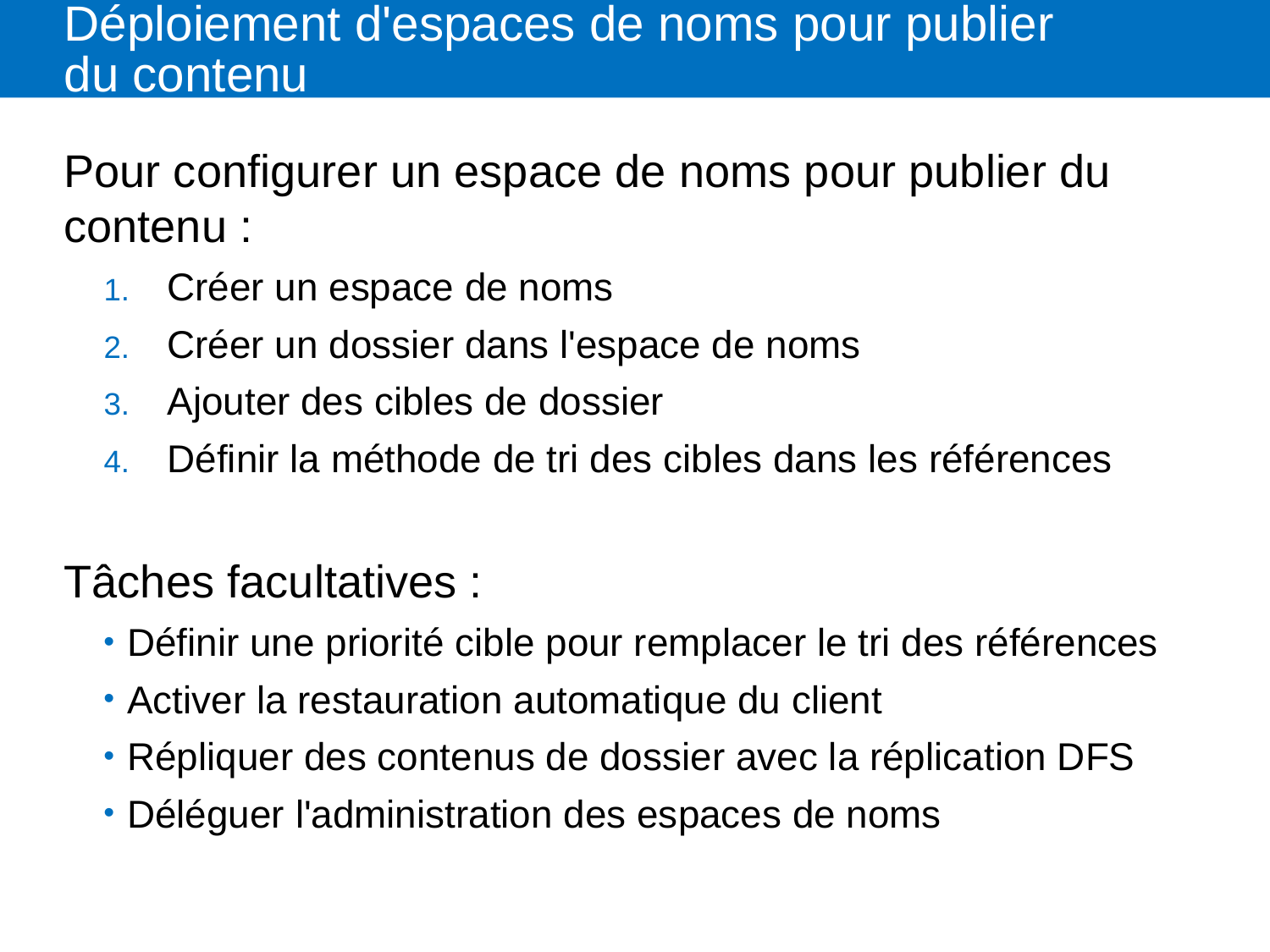

# Déploiement d'espaces de noms pour publier du contenu
Pour configurer un espace de noms pour publier du contenu :
Créer un espace de noms
Créer un dossier dans l'espace de noms
Ajouter des cibles de dossier
Définir la méthode de tri des cibles dans les références

Tâches facultatives :
Définir une priorité cible pour remplacer le tri des références
Activer la restauration automatique du client
Répliquer des contenus de dossier avec la réplication DFS
Déléguer l'administration des espaces de noms